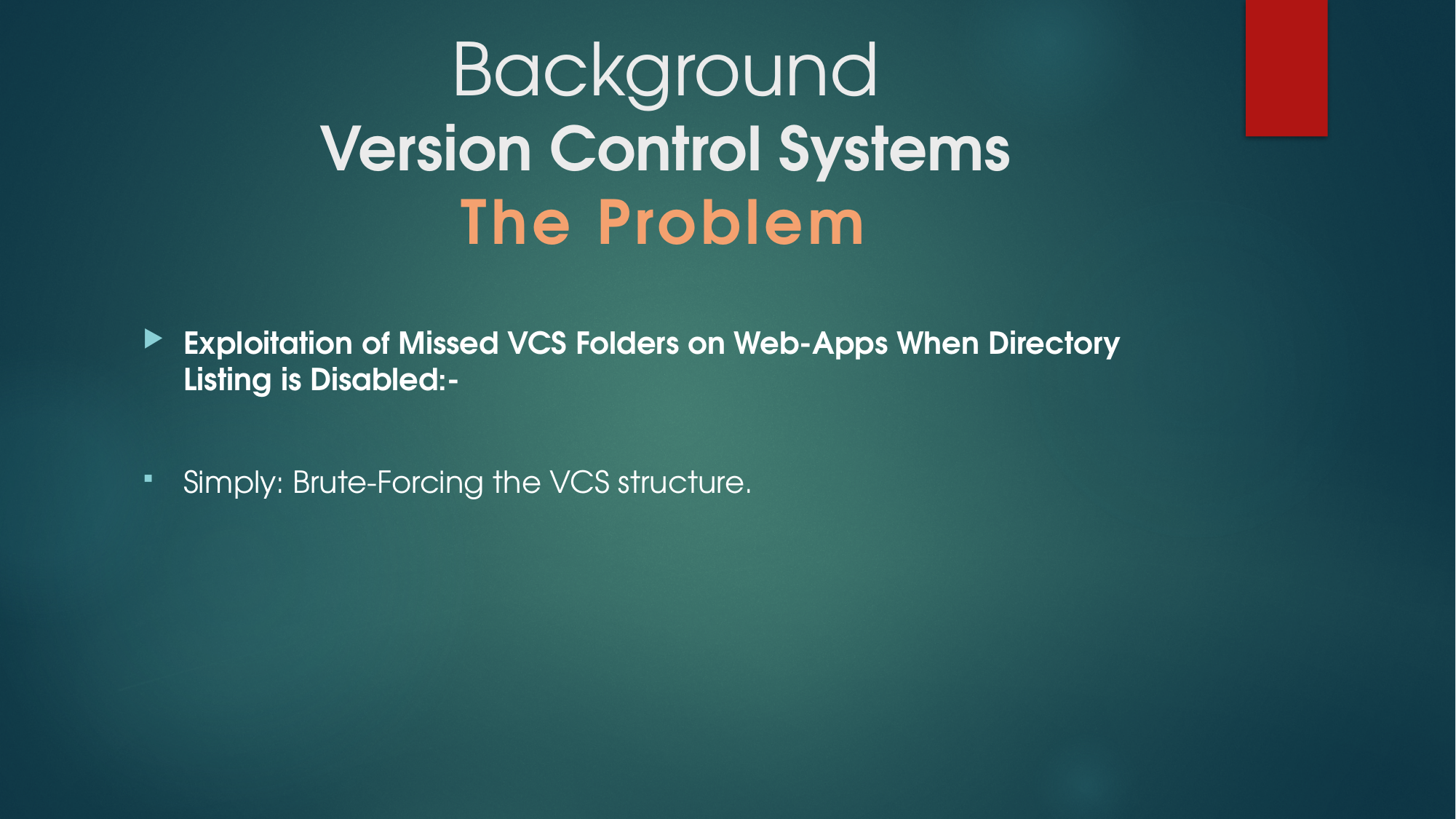

# Background Version Control Systems The Problem
Exploitation of Missed VCS Folders on Web-Apps When Directory Listing is Disabled:-

Simply: Brute-Forcing the VCS structure.